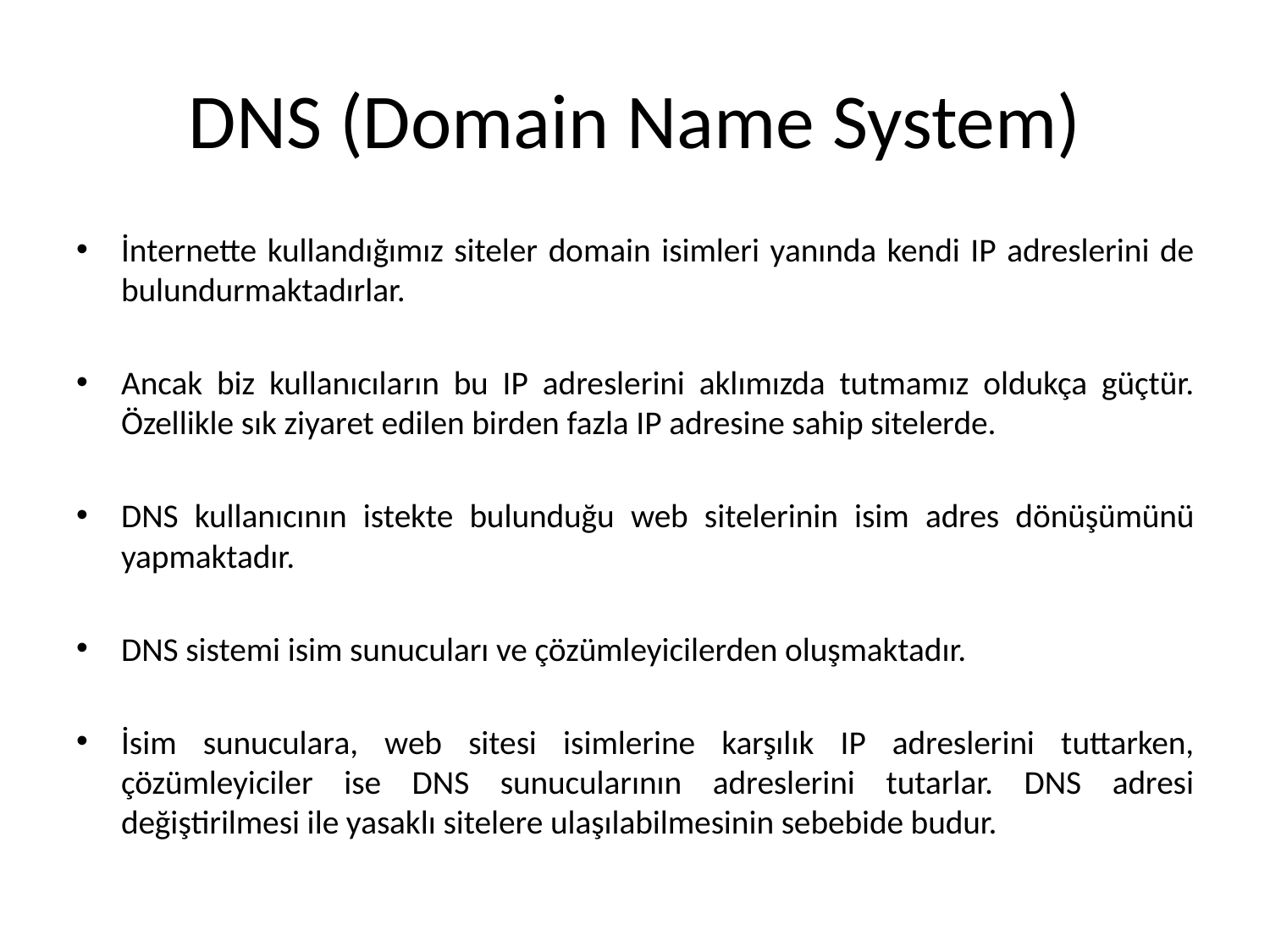

# DNS (Domain Name System)
İnternette kullandığımız siteler domain isimleri yanında kendi IP adreslerini de bulundurmaktadırlar.

Ancak biz kullanıcıların bu IP adreslerini aklımızda tutmamız oldukça güçtür. Özellikle sık ziyaret edilen birden fazla IP adresine sahip sitelerde.

DNS kullanıcının istekte bulunduğu web sitelerinin isim adres dönüşümünü yapmaktadır.

DNS sistemi isim sunucuları ve çözümleyicilerden oluşmaktadır.

İsim sunuculara, web sitesi isimlerine karşılık IP adreslerini tuttarken, çözümleyiciler ise DNS sunucularının adreslerini tutarlar. DNS adresi değiştirilmesi ile yasaklı sitelere ulaşılabilmesinin sebebide budur.